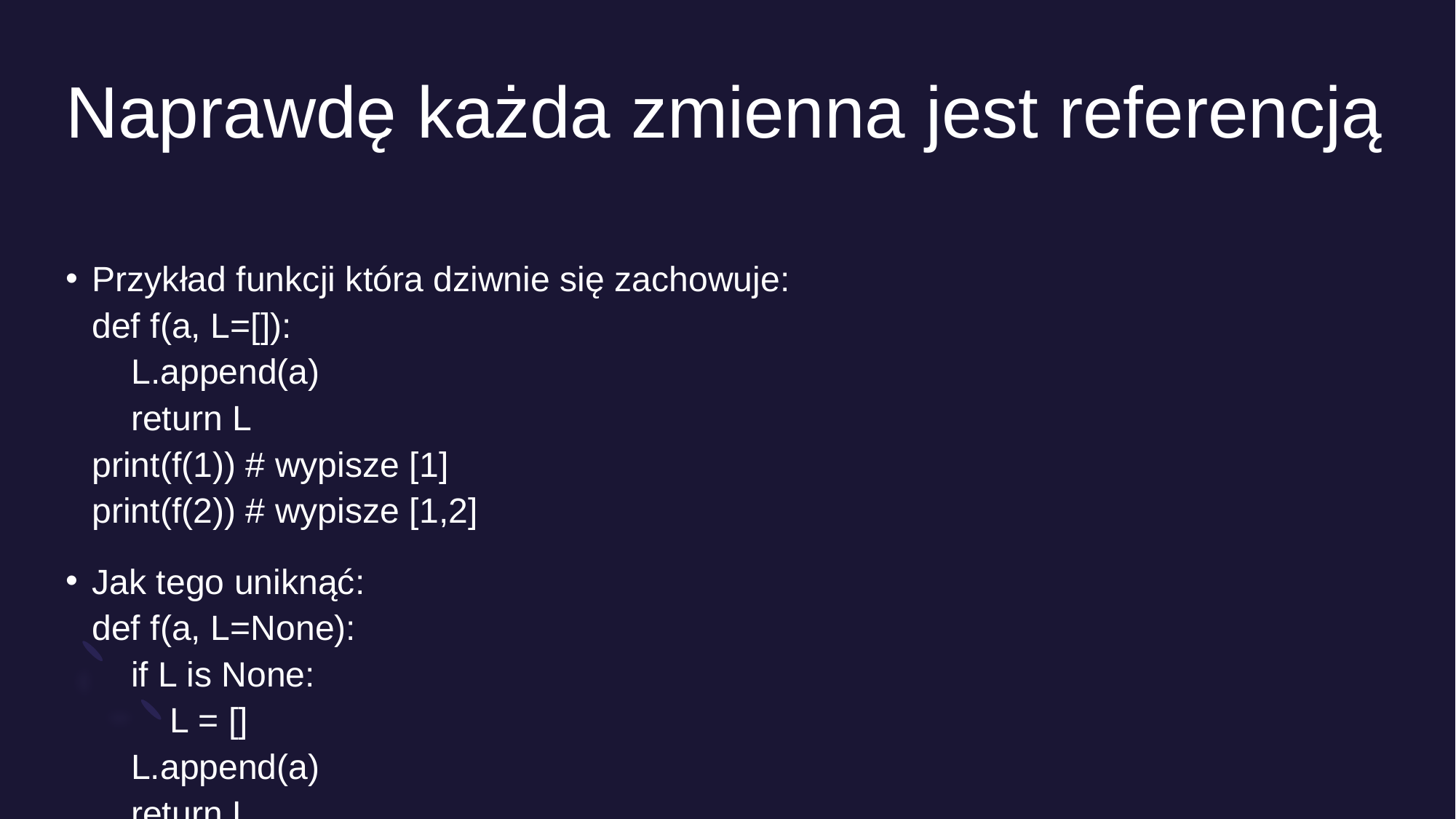

# Naprawdę każda zmienna jest referencją
Przykład funkcji która dziwnie się zachowuje:
def f(a, L=[]):
    L.append(a)
    return L
print(f(1)) # wypisze [1]
print(f(2)) # wypisze [1,2]
Jak tego uniknąć:
def f(a, L=None):
    if L is None:
        L = []
    L.append(a)
    return L